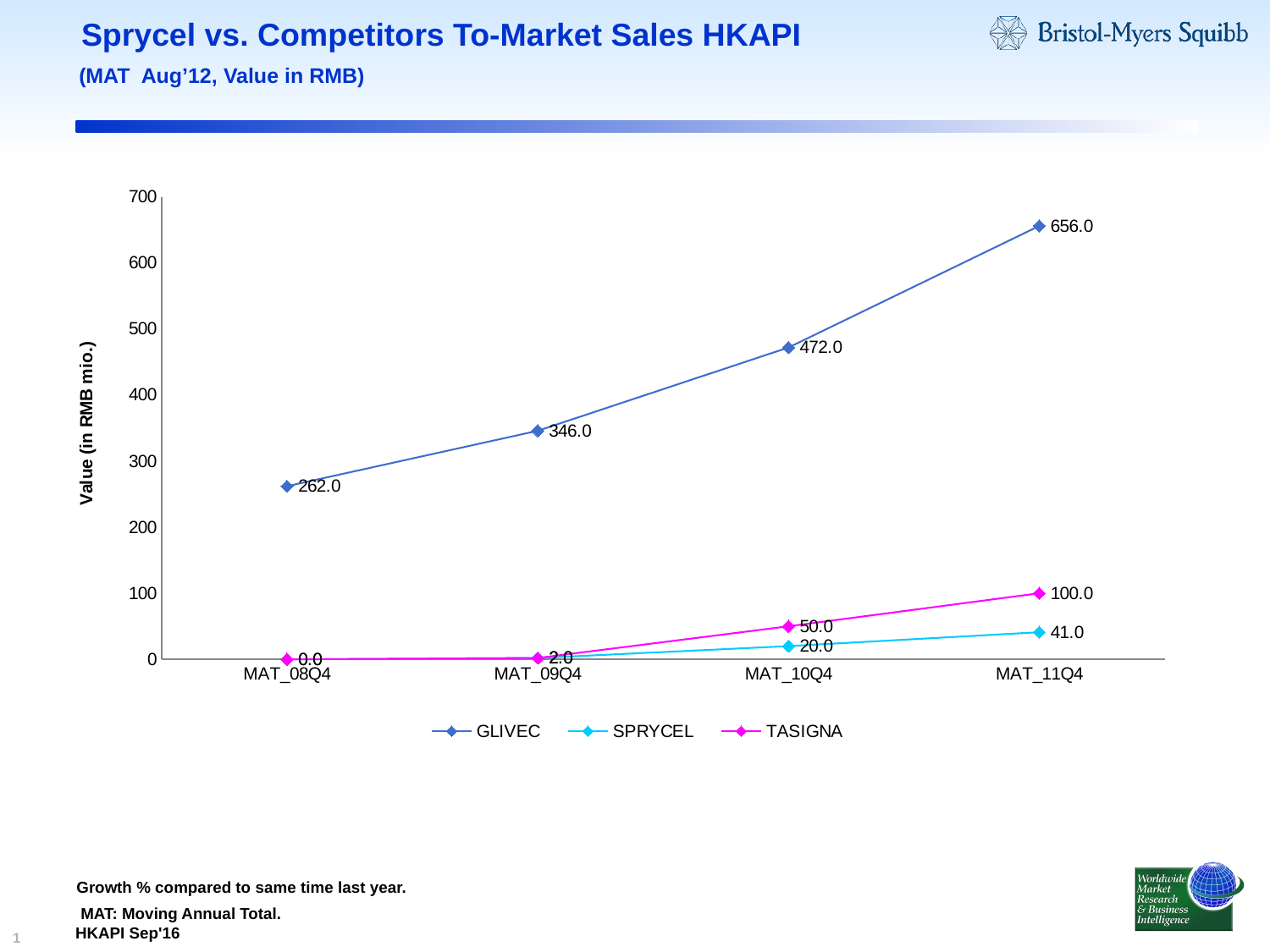

# Sprycel vs. Competitors To-Market Sales HKAPI
(MAT  Aug’12, Value in RMB)

### Chart

| Category | GLIVEC | SPRYCEL | TASIGNA |
|---|---|---|---|
| MAT_08Q4 | 262.0 | 0.0 | 0.0 |
| MAT_09Q4 | 346.0 | 2.0 | 2.0 |
| MAT_10Q4 | 472.0 | 20.0 | 50.0 |
| MAT_11Q4 | 656.0 | 41.0 | 100.0 |
Growth % compared to same time last year.
MAT: Moving Annual Total.
HKAPI Sep'16